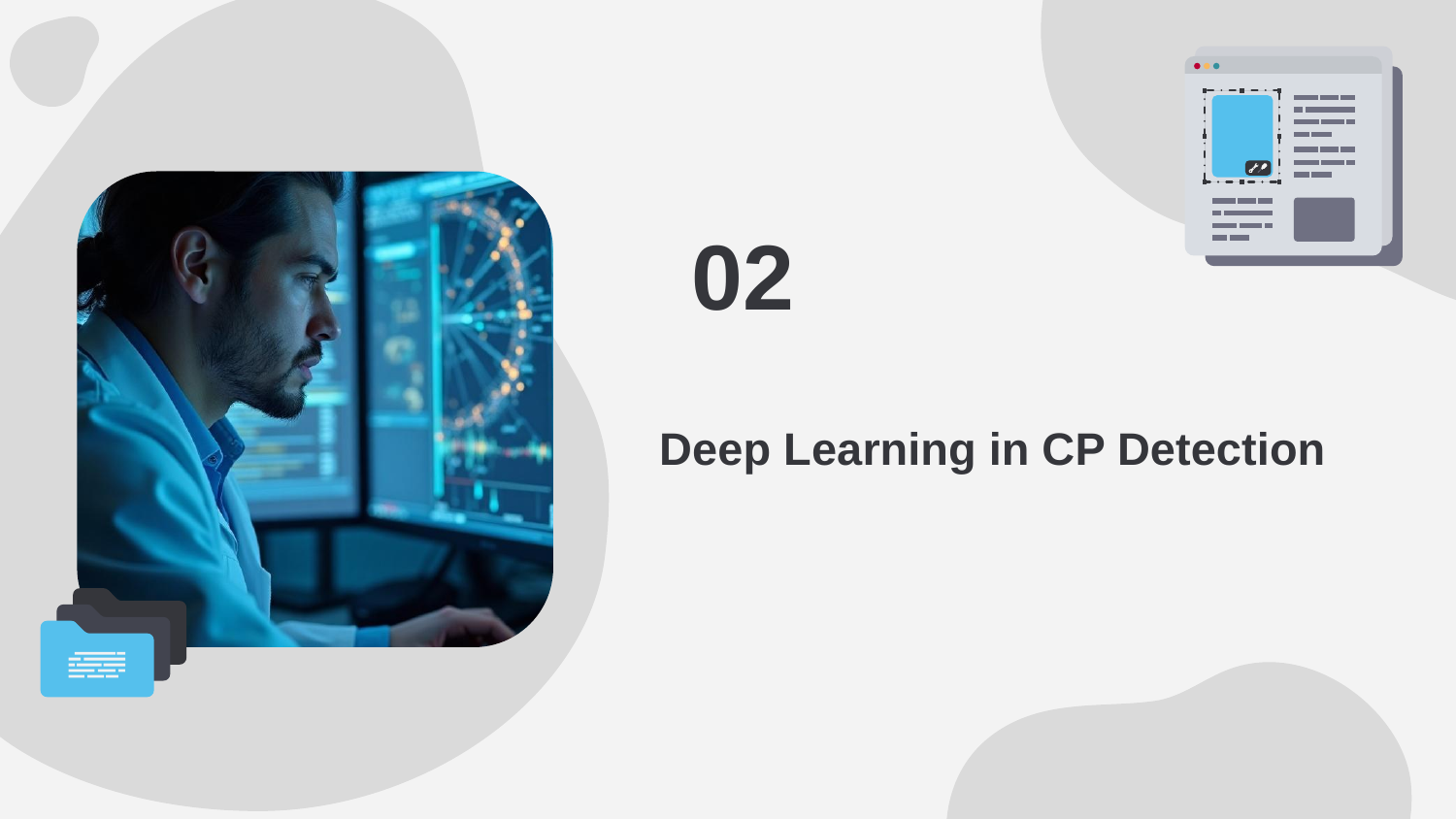

02
# Deep Learning in CP Detection